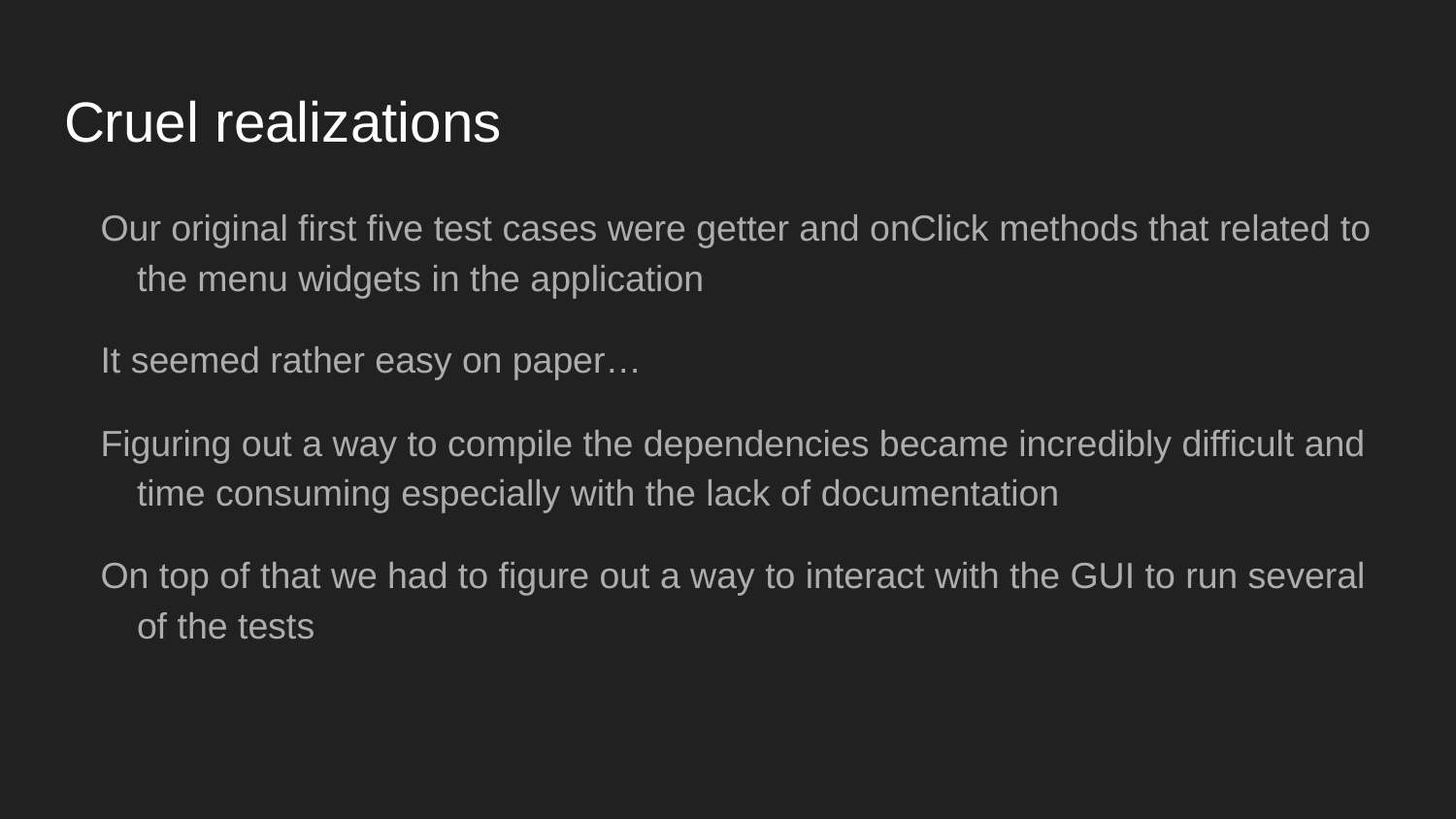

# Cruel realizations
Our original first five test cases were getter and onClick methods that related to the menu widgets in the application
It seemed rather easy on paper…
Figuring out a way to compile the dependencies became incredibly difficult and time consuming especially with the lack of documentation
On top of that we had to figure out a way to interact with the GUI to run several of the tests